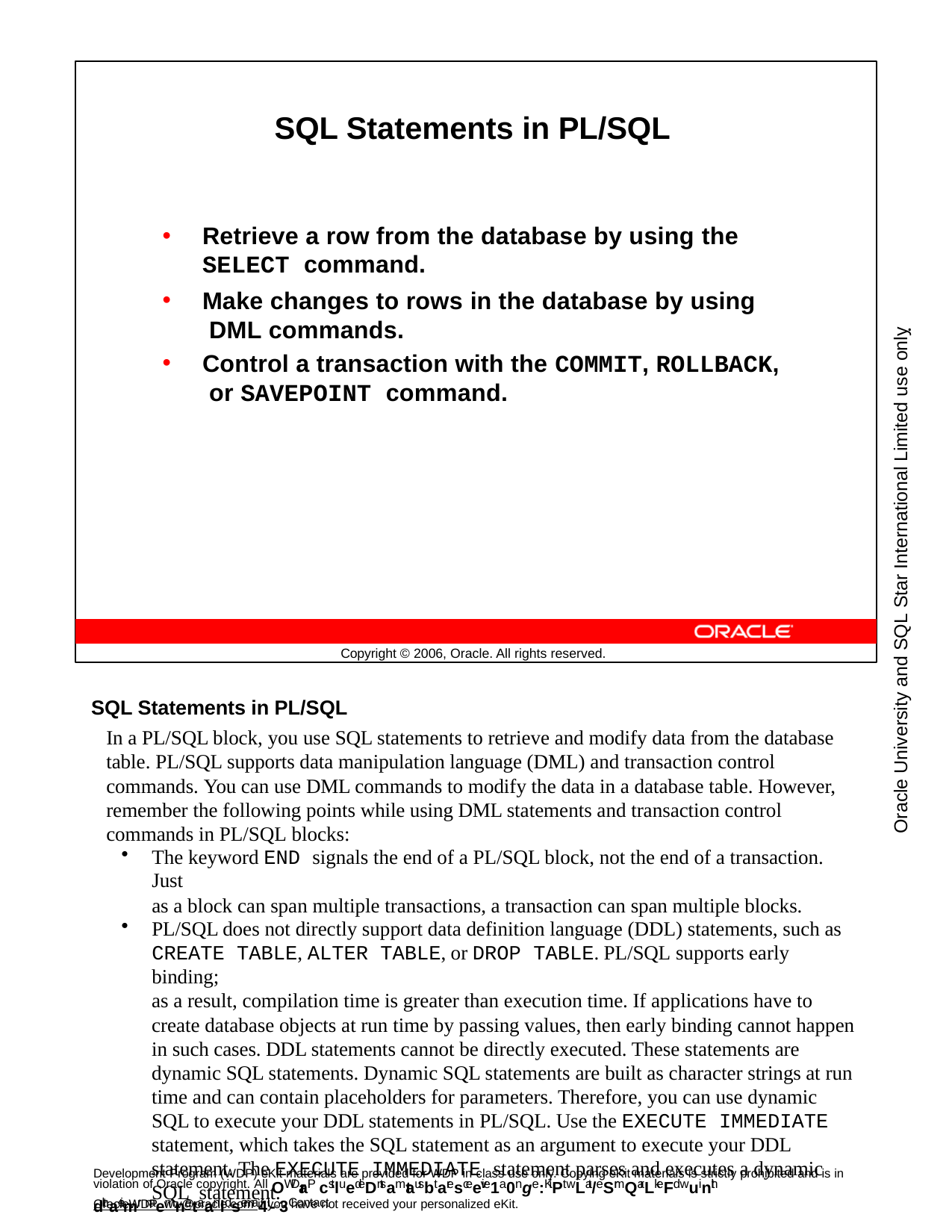

SQL Statements in PL/SQL
Retrieve a row from the database by using the
SELECT command.
Make changes to rows in the database by using  DML commands.
Control a transaction with the COMMIT, ROLLBACK,  or SAVEPOINT command.
Oracle University and SQL Star International Limited use onlyฺ
Copyright © 2006, Oracle. All rights reserved.
SQL Statements in PL/SQL
In a PL/SQL block, you use SQL statements to retrieve and modify data from the database  table. PL/SQL supports data manipulation language (DML) and transaction control  commands. You can use DML commands to modify the data in a database table. However,  remember the following points while using DML statements and transaction control  commands in PL/SQL blocks:
The keyword END signals the end of a PL/SQL block, not the end of a transaction. Just
as a block can span multiple transactions, a transaction can span multiple blocks.
PL/SQL does not directly support data definition language (DDL) statements, such as
CREATE TABLE, ALTER TABLE, or DROP TABLE. PL/SQL supports early binding;
as a result, compilation time is greater than execution time. If applications have to  create database objects at run time by passing values, then early binding cannot happen  in such cases. DDL statements cannot be directly executed. These statements are  dynamic SQL statements. Dynamic SQL statements are built as character strings at run  time and can contain placeholders for parameters. Therefore, you can use dynamic  SQL to execute your DDL statements in PL/SQL. Use the EXECUTE IMMEDIATE  statement, which takes the SQL statement as an argument to execute your DDL  statement. The EXECUTE IMMEDIATE statement parses and executes a dynamic SQL  statement.
Development Program (WDP) eKit materials are provided for WDP in-class use only. Copying eKit materials is strictly prohibited and is in
violation of Oracle copyright. All OWDraP cstluedeDntsamtausbt aresceeive1a0nge:KiPt wLat/eSrmQarLkeFd wuinth dthaeimr naemnetaanldsema4il-. 3Contact
OracleWDP_ww@oracle.com if you have not received your personalized eKit.